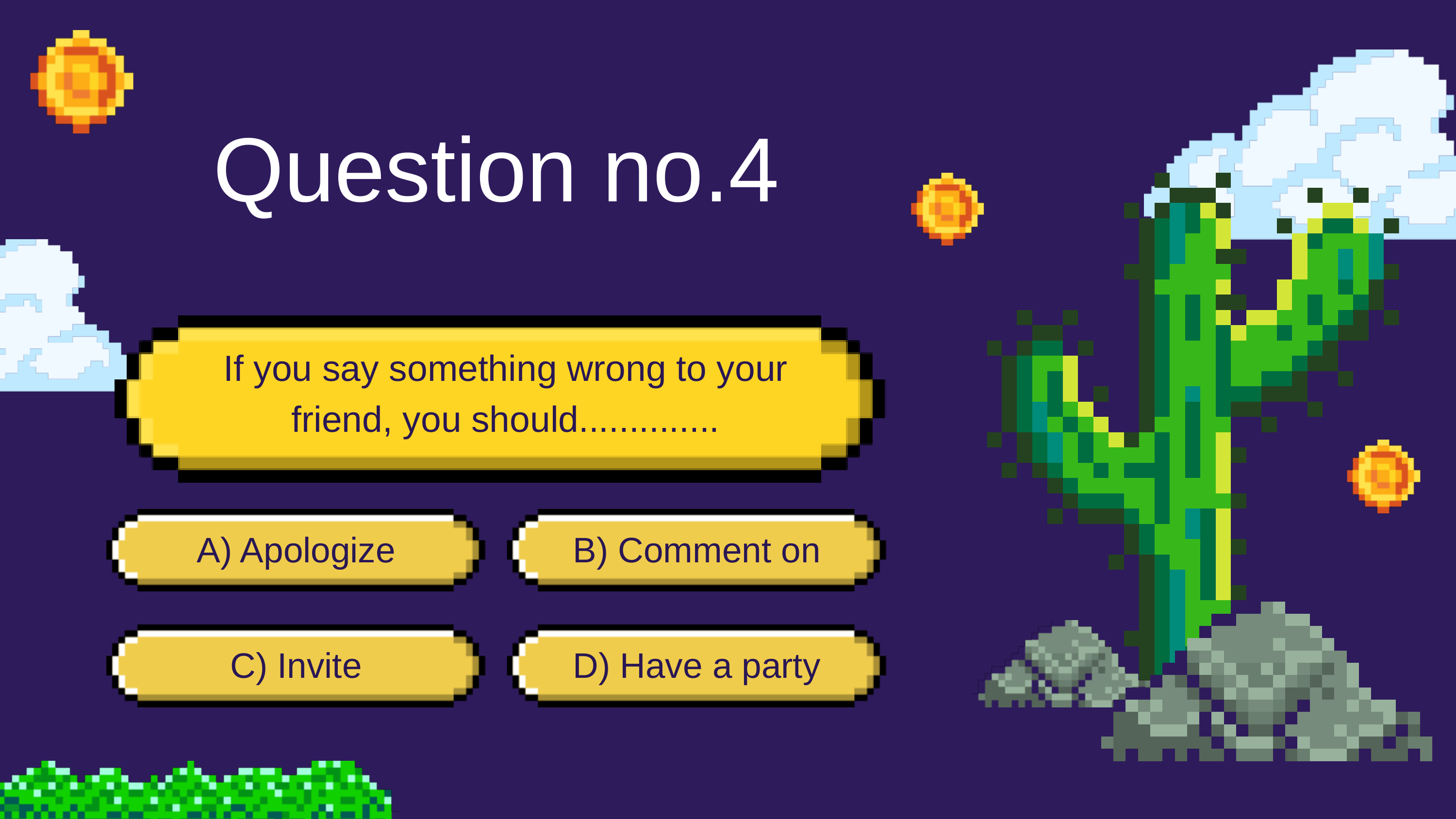

Question no.4

If you say something wrong to your friend, you should..............
A. Indonesia

A) Apologize
B) Comment on

C) Invite
D) Have a party